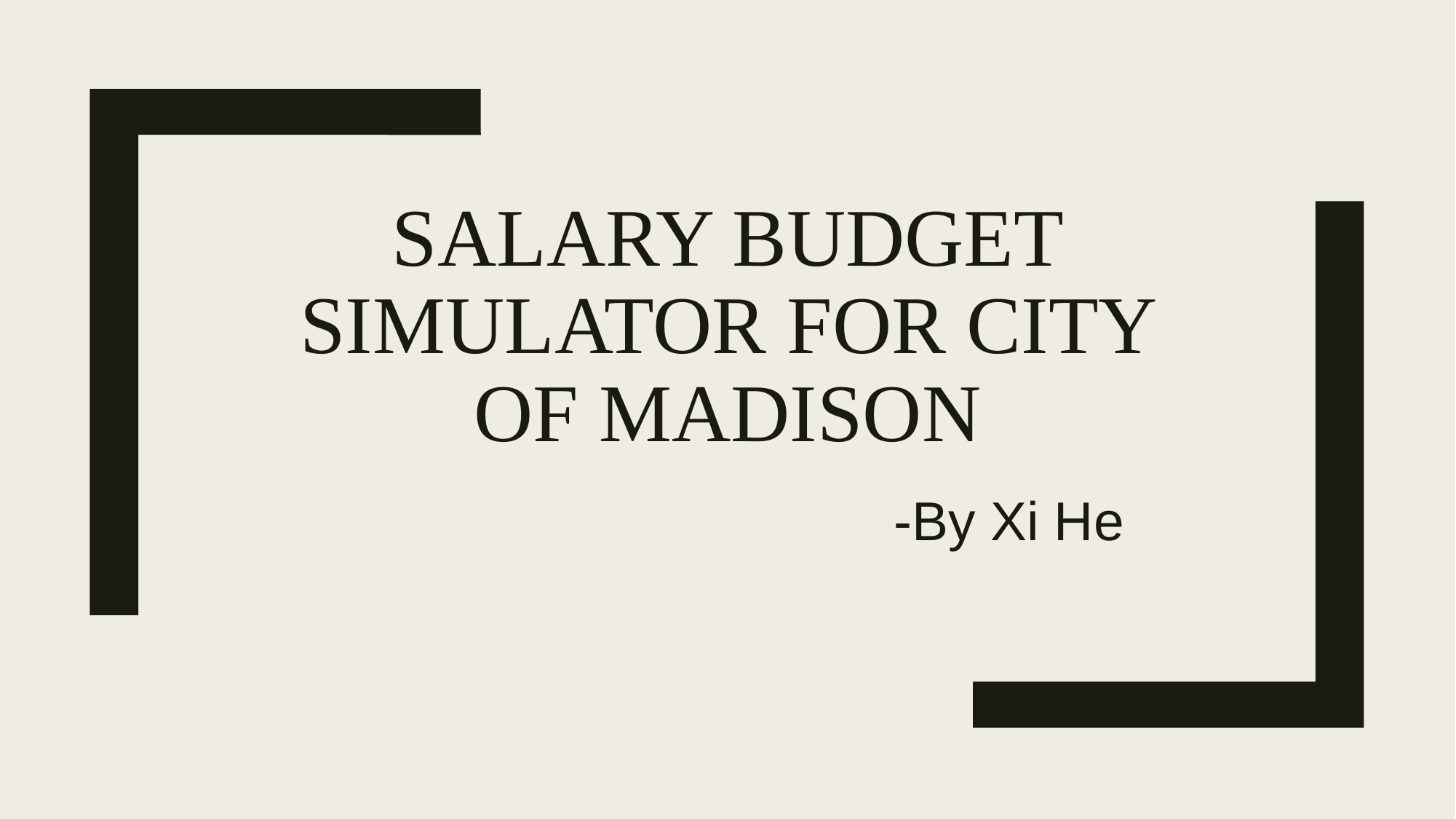

# Salary Budget Simulator for City of Madison
-By Xi He